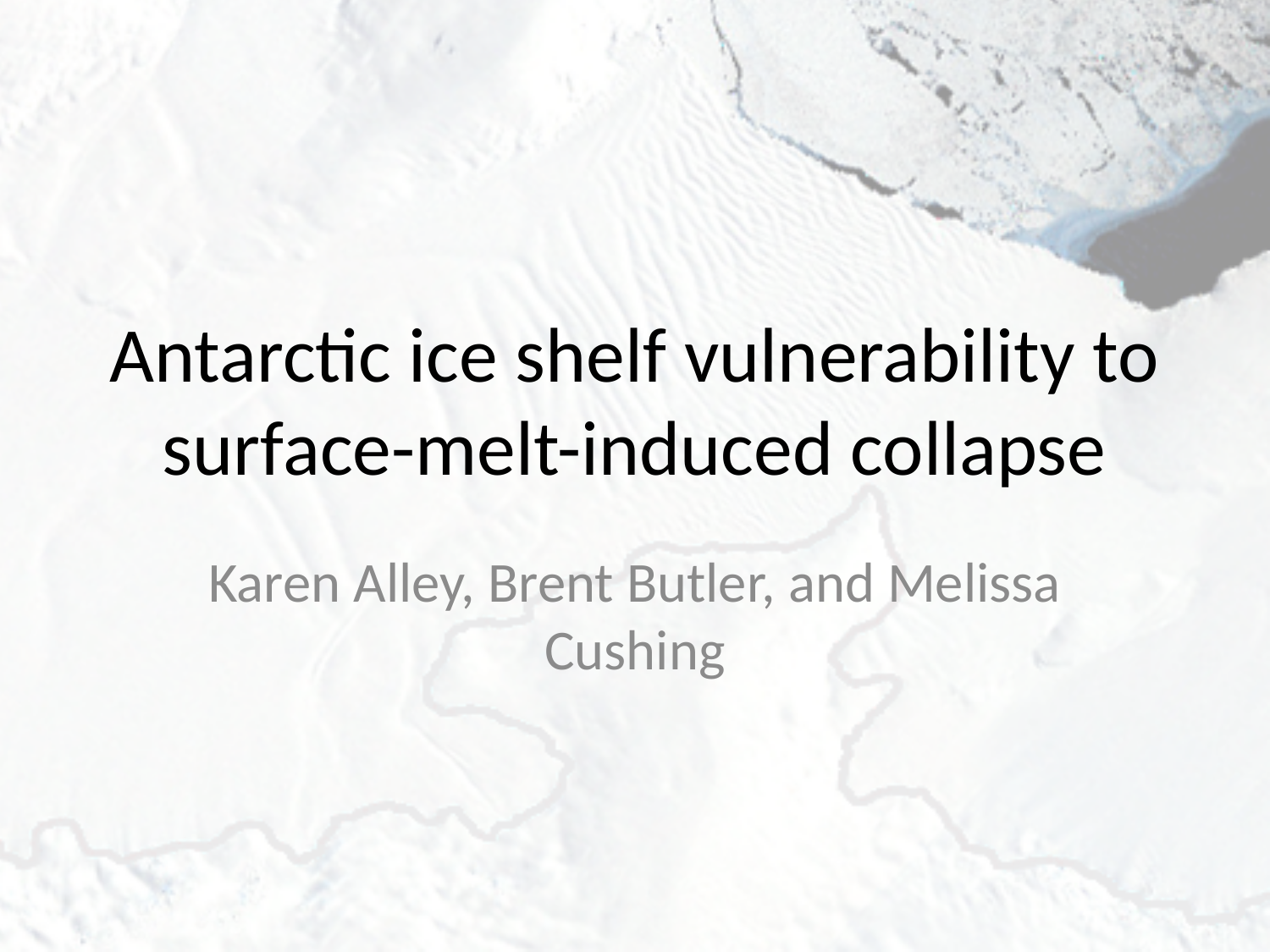

# Antarctic ice shelf vulnerability to surface-melt-induced collapse
Karen Alley, Brent Butler, and Melissa Cushing